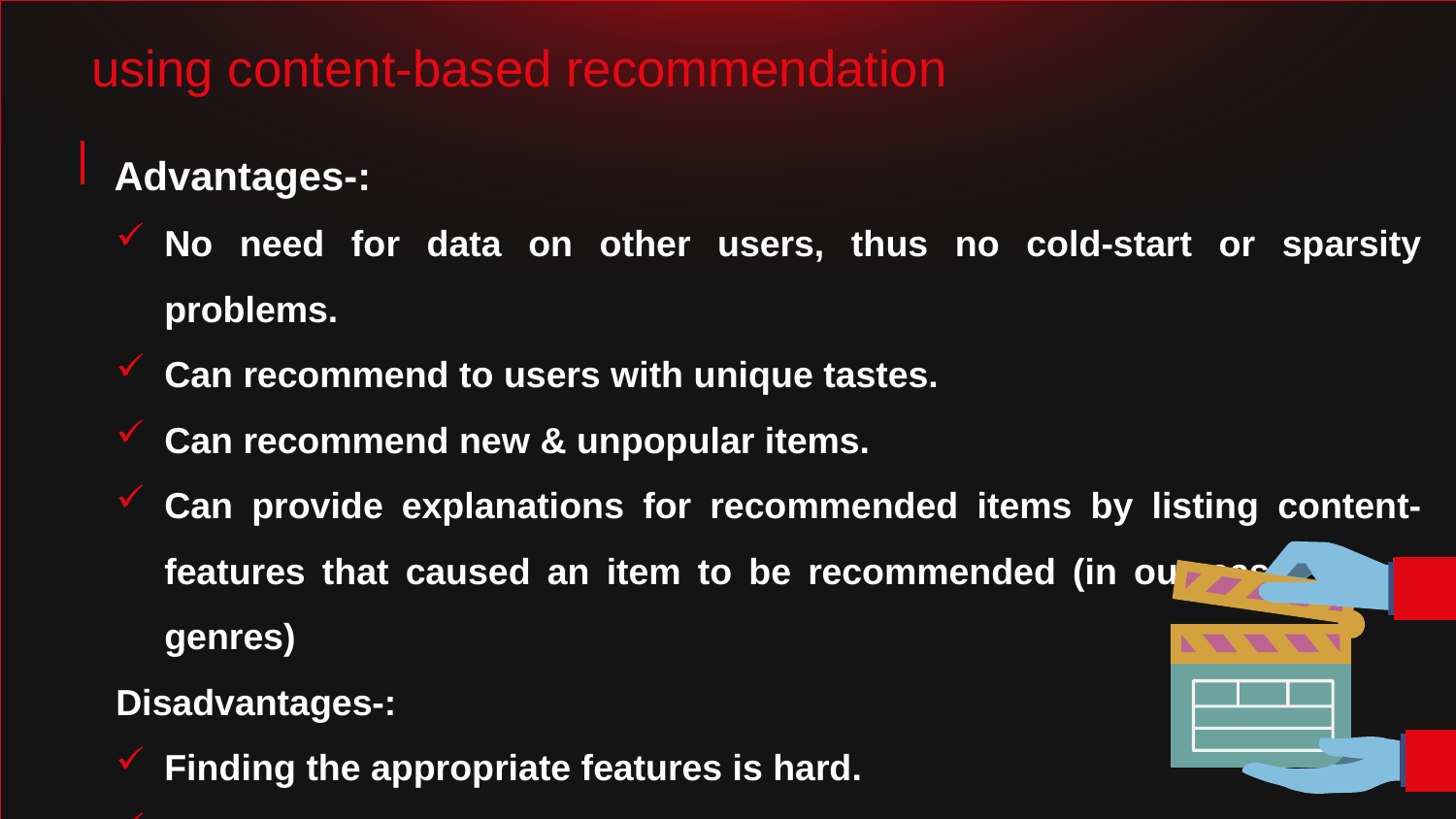

# using content-based recommendation
  Advantages-:
No need for data on other users, thus no cold-start or sparsity problems.
Can recommend to users with unique tastes.
Can recommend new & unpopular items.
Can provide explanations for recommended items by listing content-features that caused an item to be recommended (in our case, movie genres)
Disadvantages-:
Finding the appropriate features is hard.
Does not recommend items outside a user's content profile.
Unable to exploit quality judgments of other users.